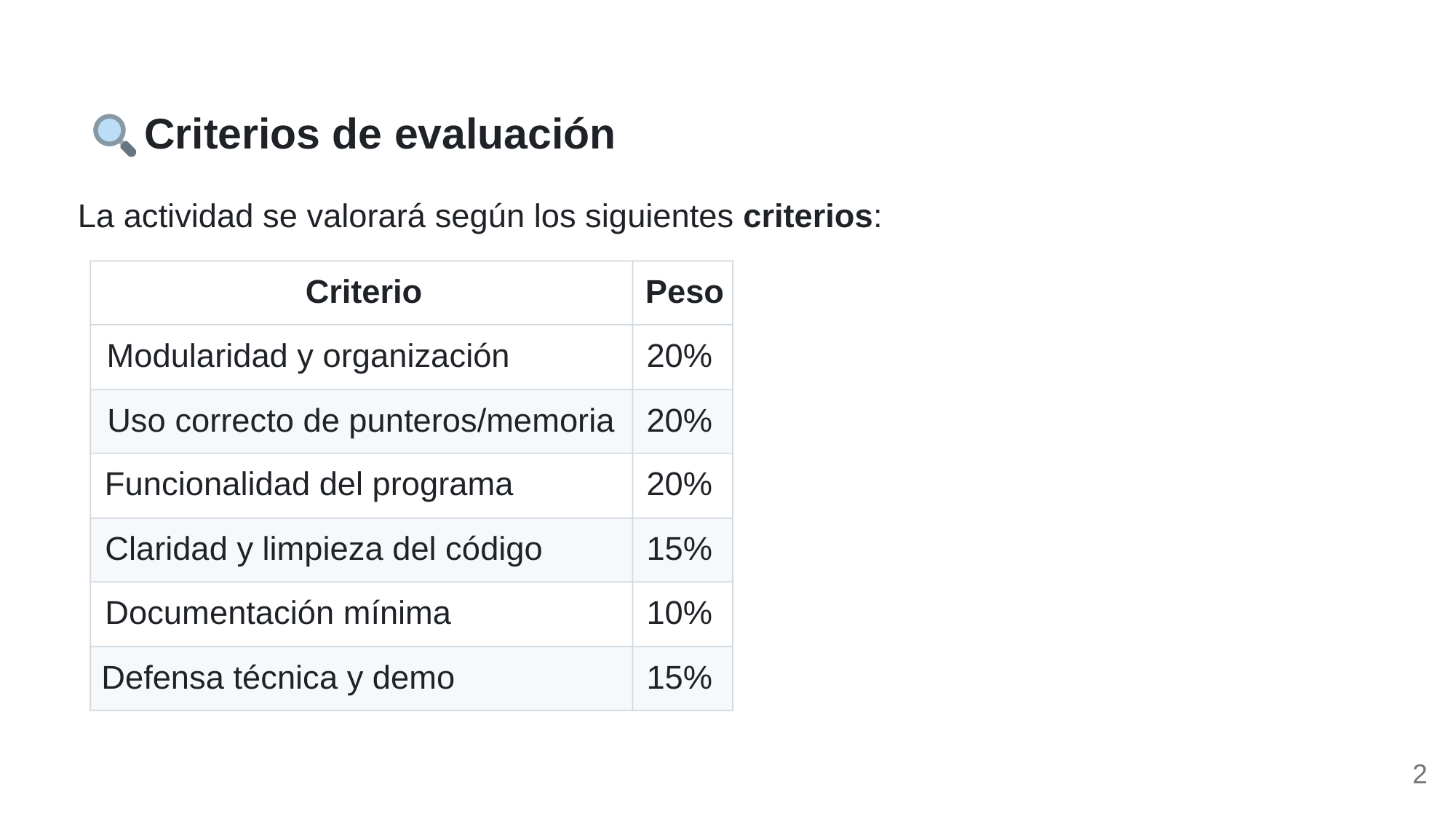

Criterios de evaluación

La actividad se valorará según los siguientes criterios:

Criterio
Peso

Modularidad y organización
20%

Uso correcto de punteros/memoria
20%

Funcionalidad del programa
20%

Claridad y limpieza del código
15%

Documentación mínima
10%

Defensa técnica y demo
15%

2